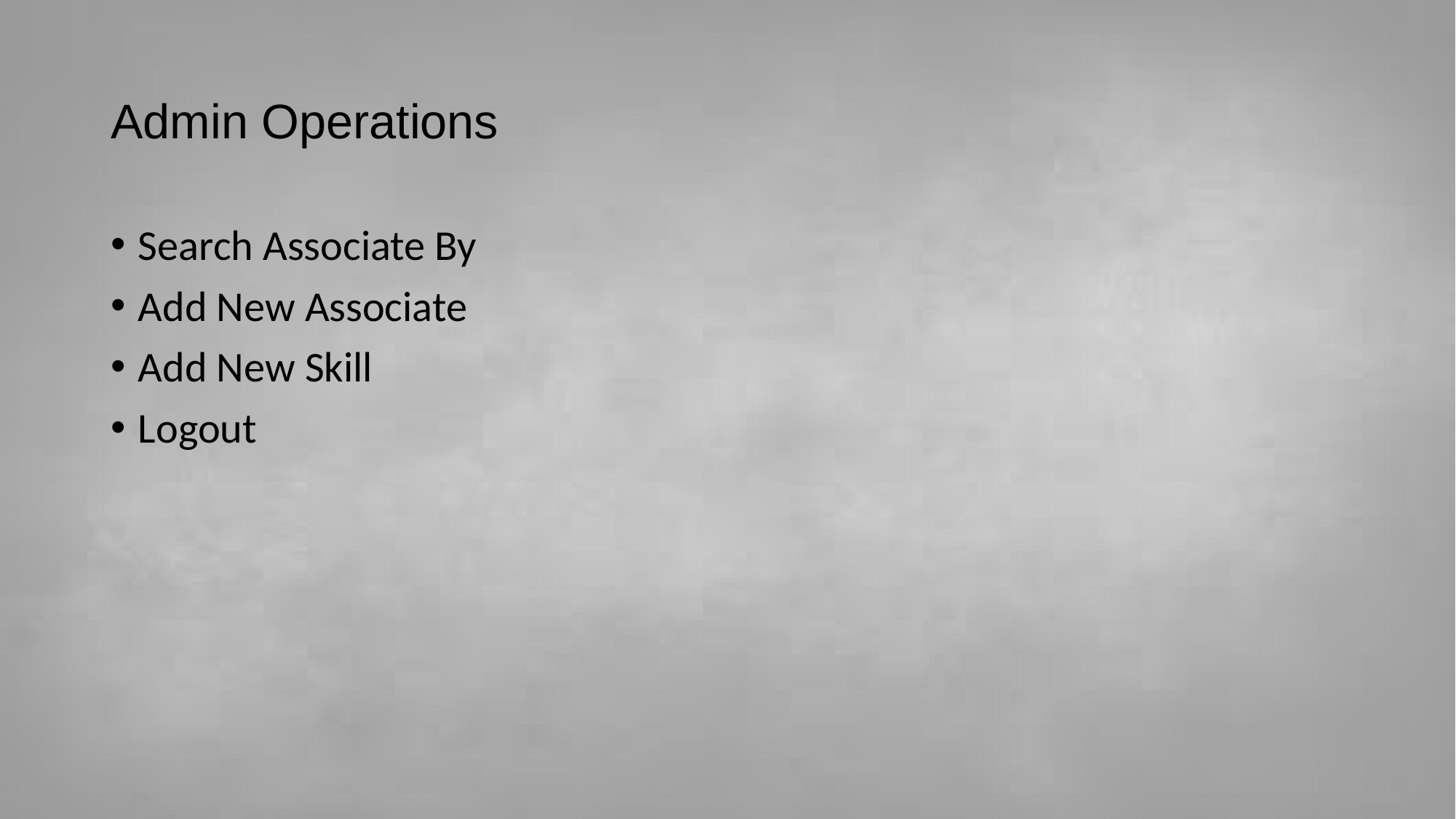

# Admin Operations
Search Associate By
Add New Associate
Add New Skill
Logout